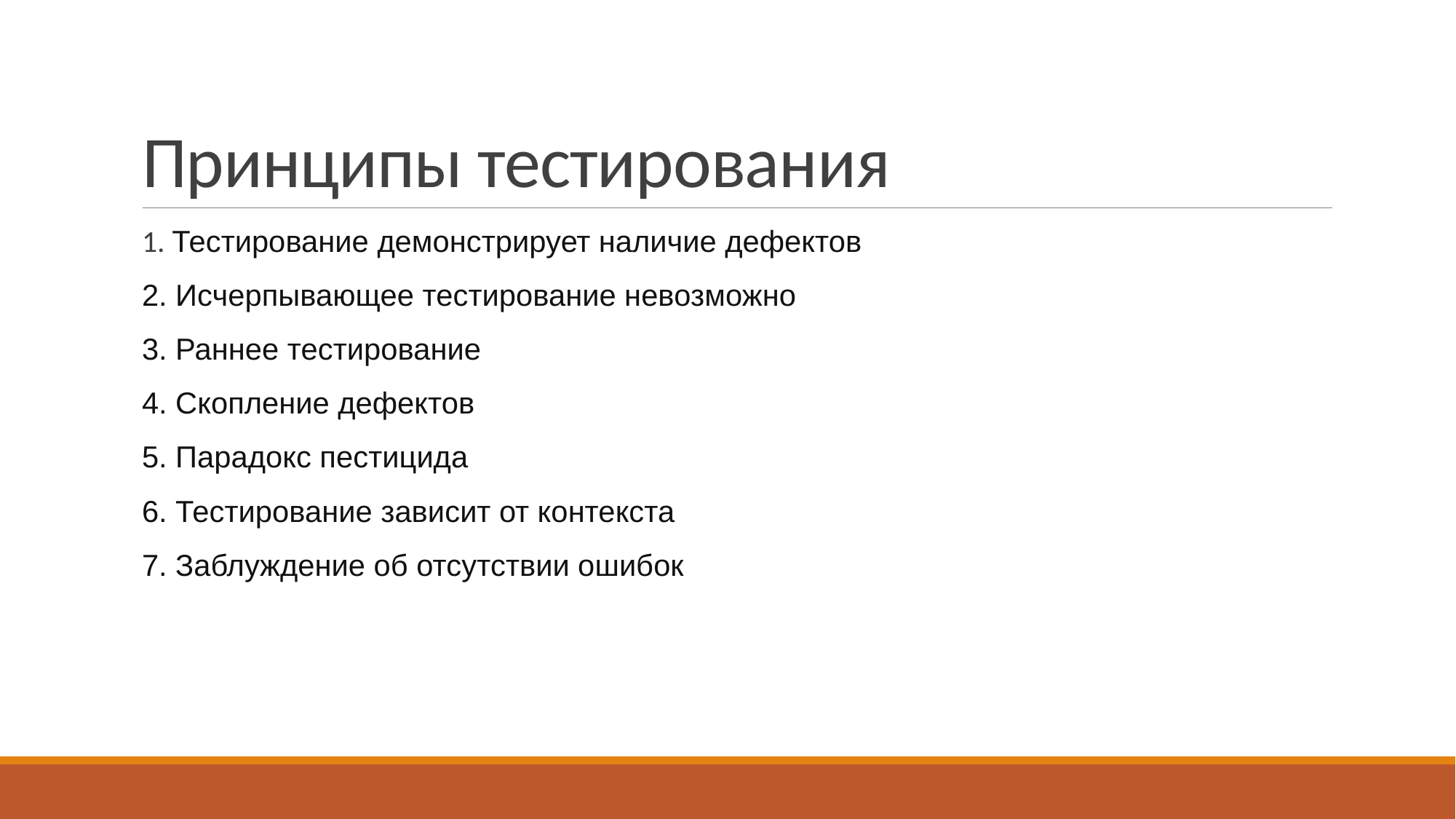

# Принципы тестирования
1. Тестирование демонстрирует наличие дефектов
2. Исчерпывающее тестирование невозможно
3. Раннее тестирование
4. Скопление дефектов
5. Парадокс пестицида
6. Тестирование зависит от контекста
7. Заблуждение об отсутствии ошибок